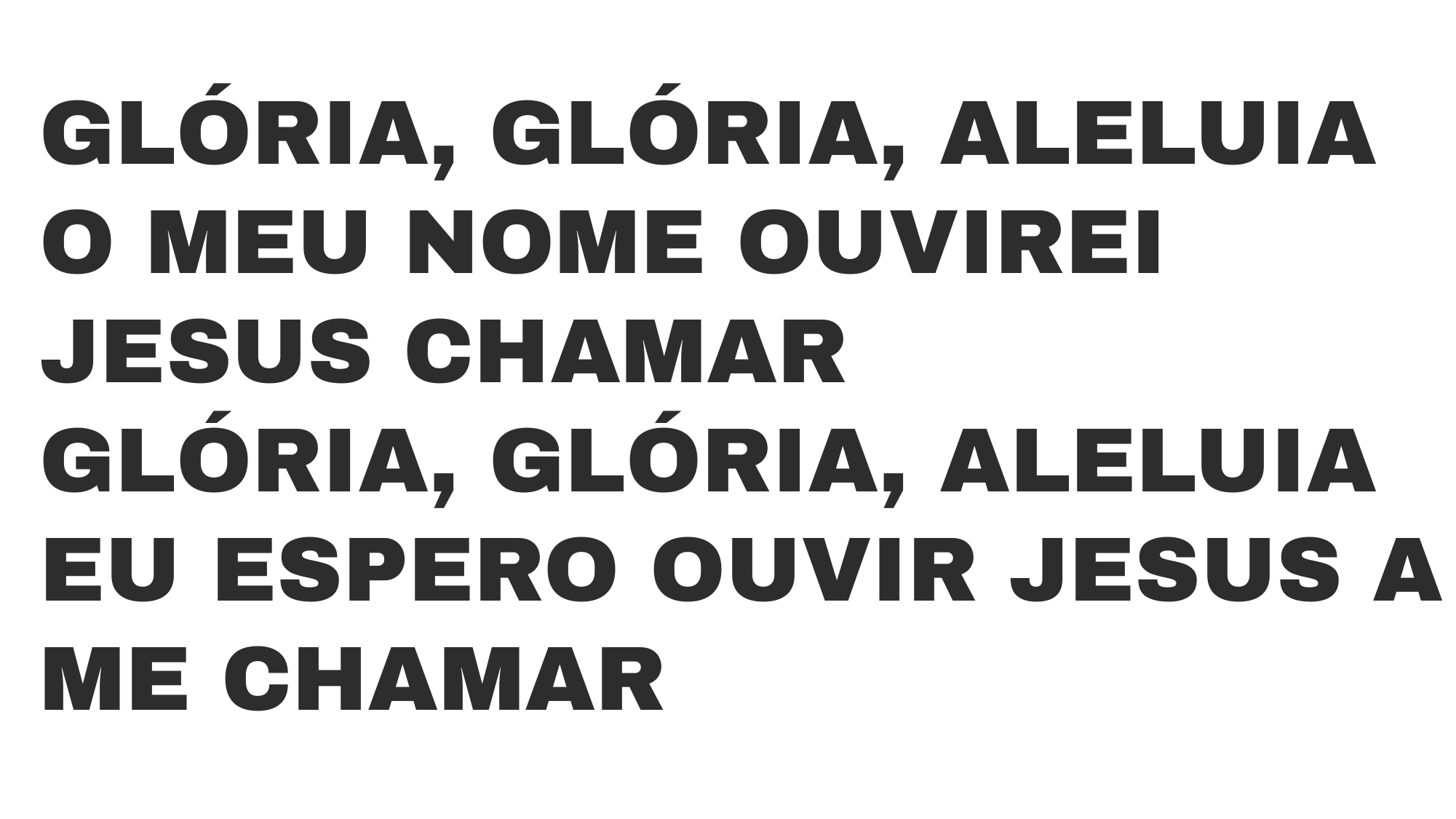

GLÓRIA, GLÓRIA, ALELUIA
O MEU NOME OUVIREI JESUS CHAMAR
GLÓRIA, GLÓRIA, ALELUIA
EU ESPERO OUVIR JESUS A ME CHAMAR